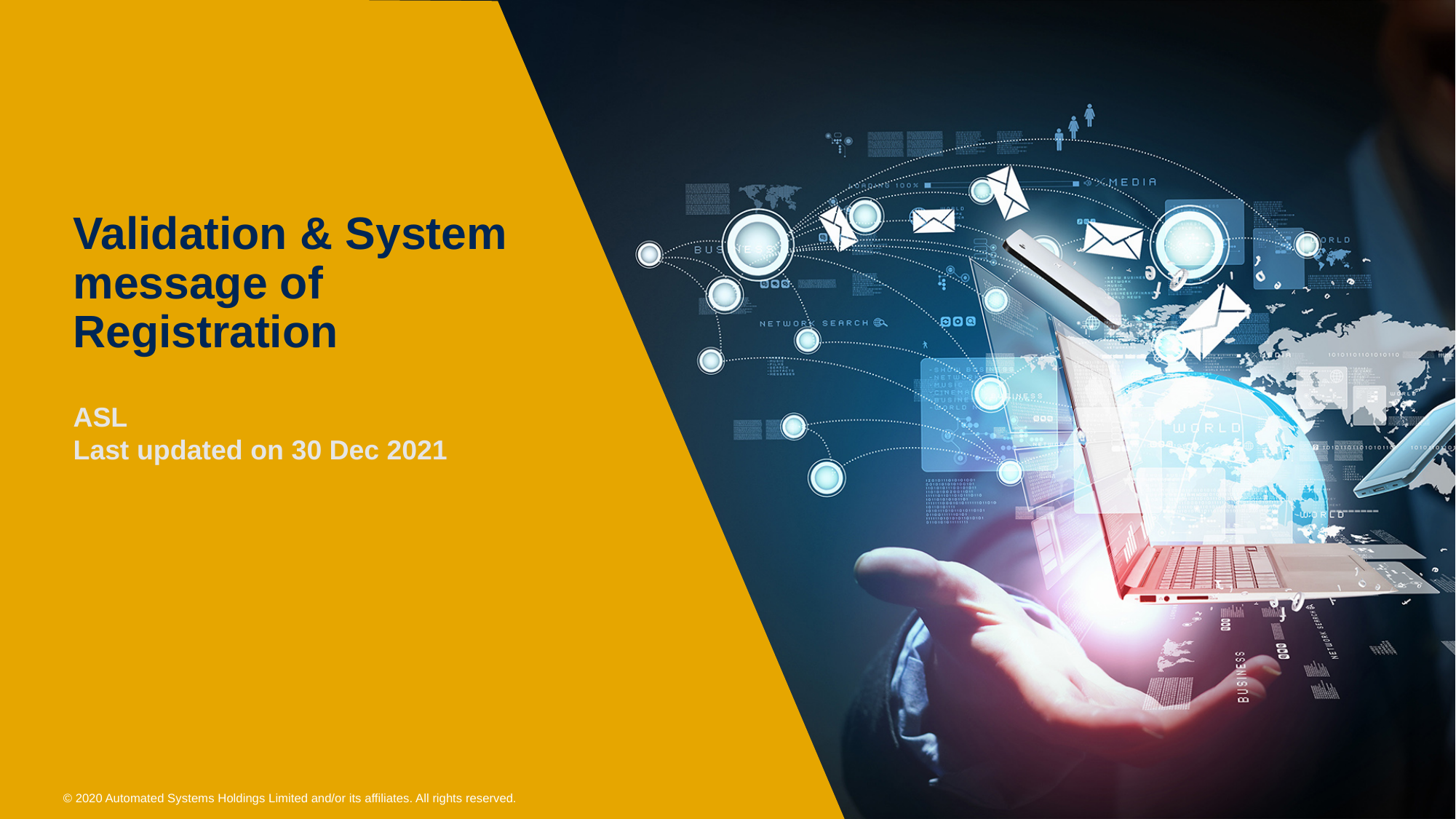

# Validation & System message of Registration
ASL
Last updated on 30 Dec 2021